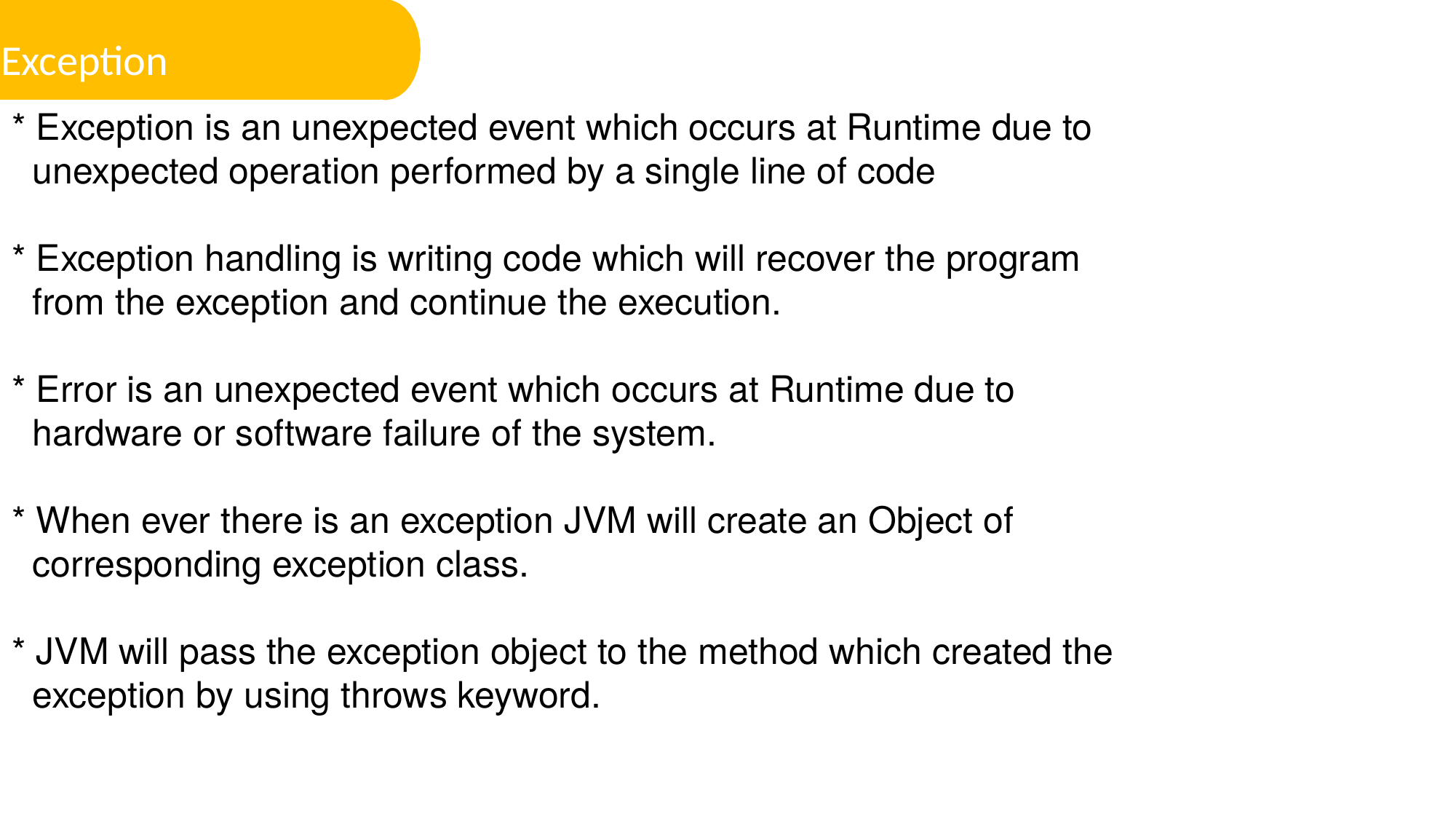

Exception
* Exception is an unexpected event which occurs at Runtime due to
  unexpected operation performed by a single line of code

* Exception handling is writing code which will recover the program
  from the exception and continue the execution.

* Error is an unexpected event which occurs at Runtime due to
  hardware or software failure of the system.

* When ever there is an exception JVM will create an Object of
  corresponding exception class.

* JVM will pass the exception object to the method which created the
  exception by using throws keyword.